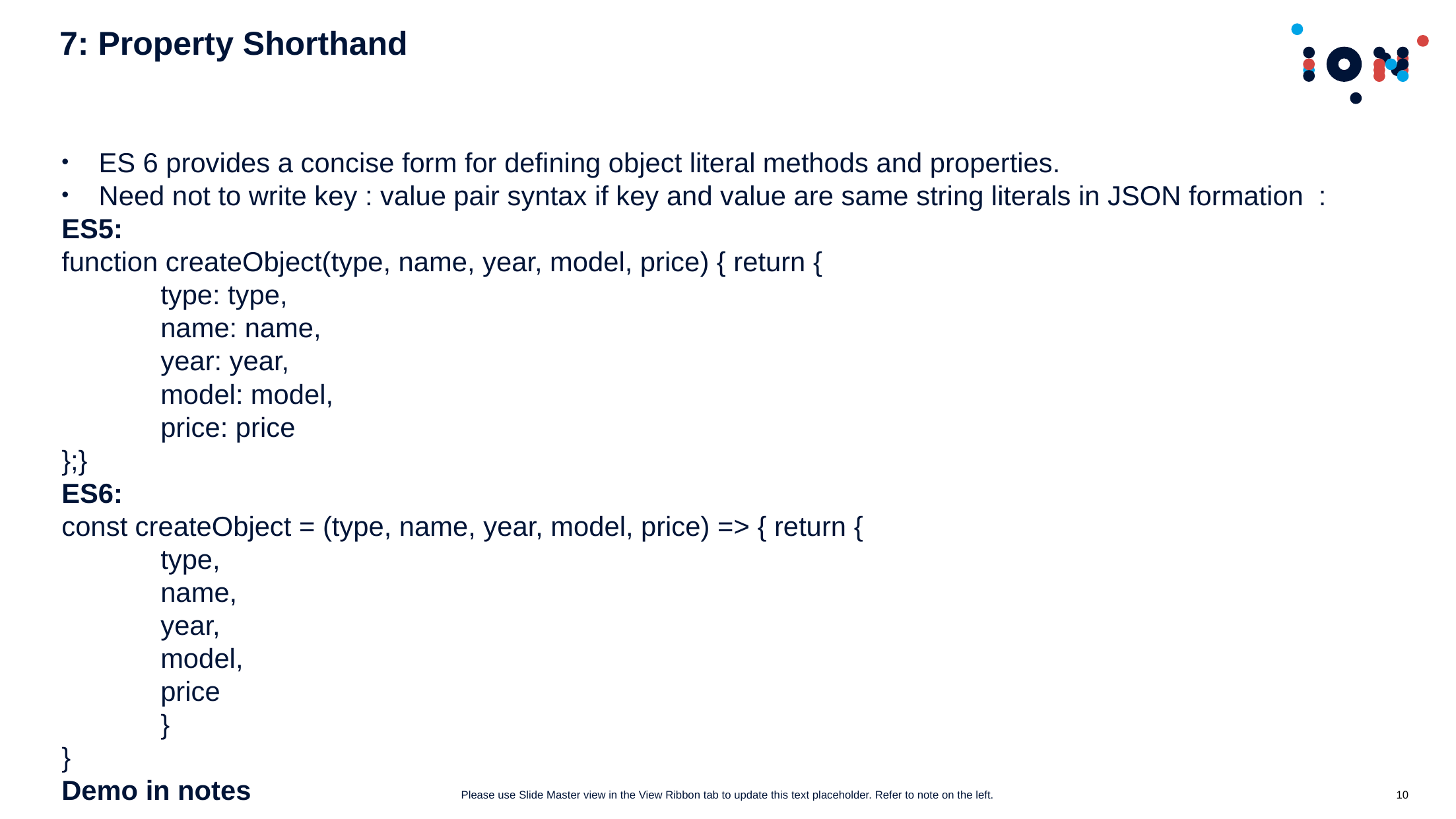

# 7: Property Shorthand
ES 6 provides a concise form for defining object literal methods and properties.
Need not to write key : value pair syntax if key and value are same string literals in JSON formation  :
ES5:
function createObject(type, name, year, model, price) { return {
	type: type,
	name: name,
	year: year,
	model: model,
	price: price
};}
ES6:
const createObject = (type, name, year, model, price) => { return {
	type,
	name,
	year,
	model,
	price
	}
}
Demo in notes